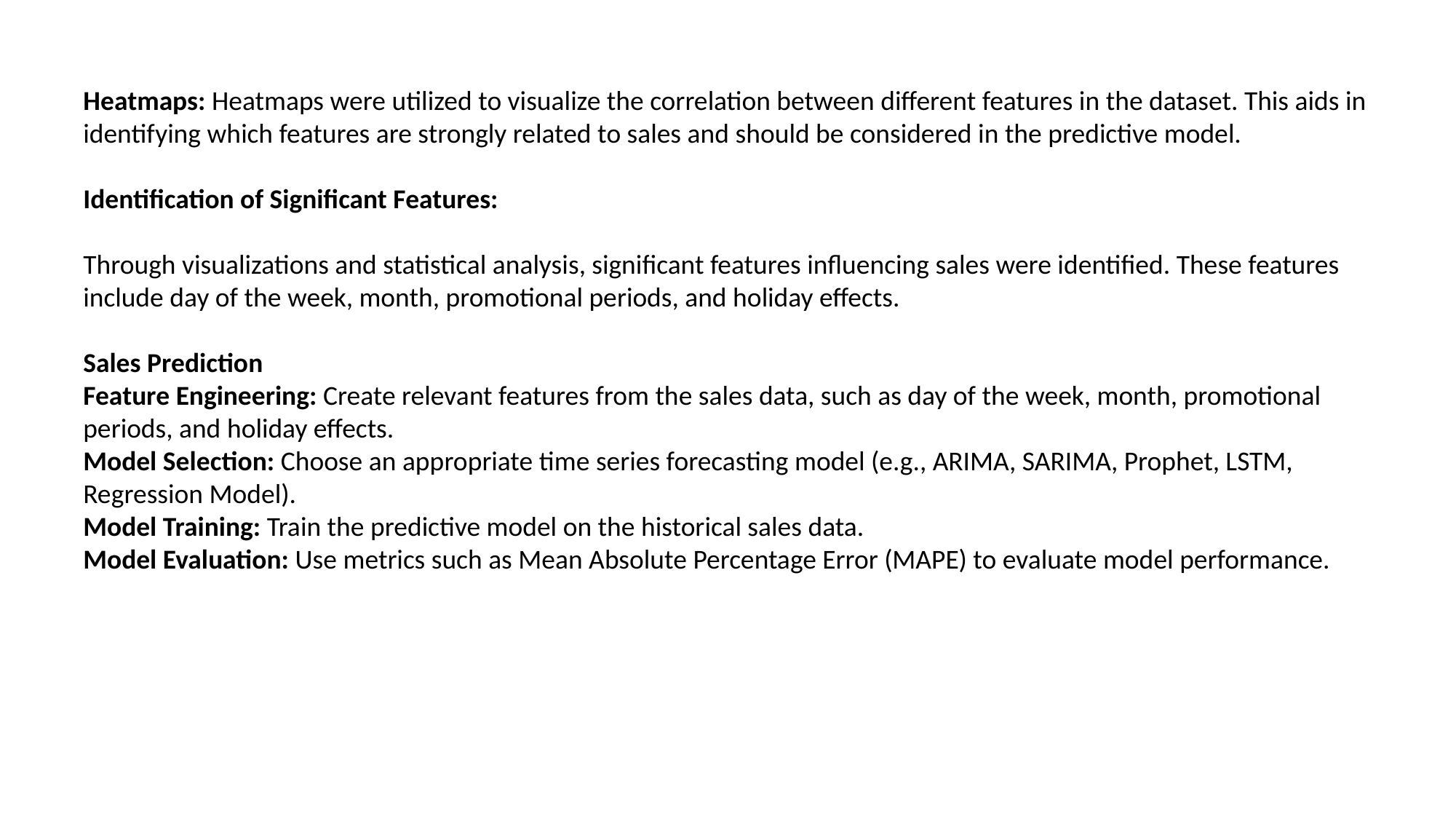

Heatmaps: Heatmaps were utilized to visualize the correlation between different features in the dataset. This aids in identifying which features are strongly related to sales and should be considered in the predictive model.

Identification of Significant Features:

Through visualizations and statistical analysis, significant features influencing sales were identified. These features include day of the week, month, promotional periods, and holiday effects.

Sales Prediction
Feature Engineering: Create relevant features from the sales data, such as day of the week, month, promotional periods, and holiday effects.
Model Selection: Choose an appropriate time series forecasting model (e.g., ARIMA, SARIMA, Prophet, LSTM, Regression Model).
Model Training: Train the predictive model on the historical sales data.
Model Evaluation: Use metrics such as Mean Absolute Percentage Error (MAPE) to evaluate model performance.